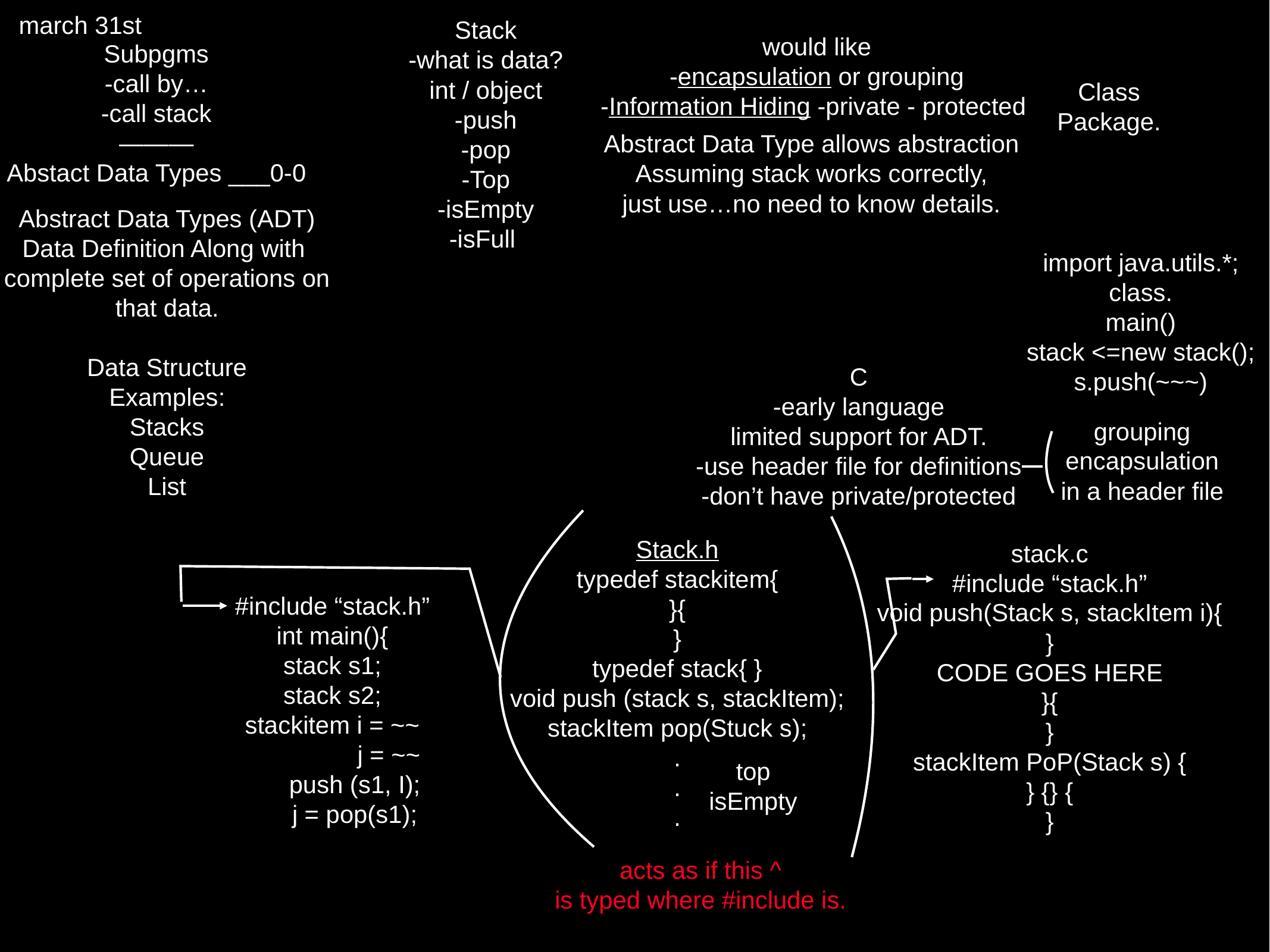

march 31st
Stack
-what is data?
int / object
-push
-pop
-Top
-isEmpty
-isFull
would like
-encapsulation or grouping
-Information Hiding -private - protected
Subpgms
-call by…
-call stack
———
Abstact Data Types ___0-0
Class
Package.
Abstract Data Type allows abstraction
Assuming stack works correctly,
just use…no need to know details.
Abstract Data Types (ADT)
Data Definition Along with
complete set of operations on
that data.

Data Structure
Examples:
Stacks
Queue
List
import java.utils.*;
class.
main()
stack <=new stack();
s.push(~~~)
C
-early language
limited support for ADT.
-use header file for definitions
-don’t have private/protected
grouping
encapsulation
in a header file

Stack.h
typedef stackitem{
}{
}
typedef stack{ }
void push (stack s, stackItem);
stackItem pop(Stuck s);
.
.
.
stack.c
#include “stack.h”
void push(Stack s, stackItem i){
}
CODE GOES HERE
}{
}
stackItem PoP(Stack s) {
} {} {
}

#include “stack.h”
int main(){
stack s1;
stack s2;
stackitem i = ~~
          j = ~~
push (s1, I);
j = pop(s1);

top
isEmpty
acts as if this ^
is typed where #include is.